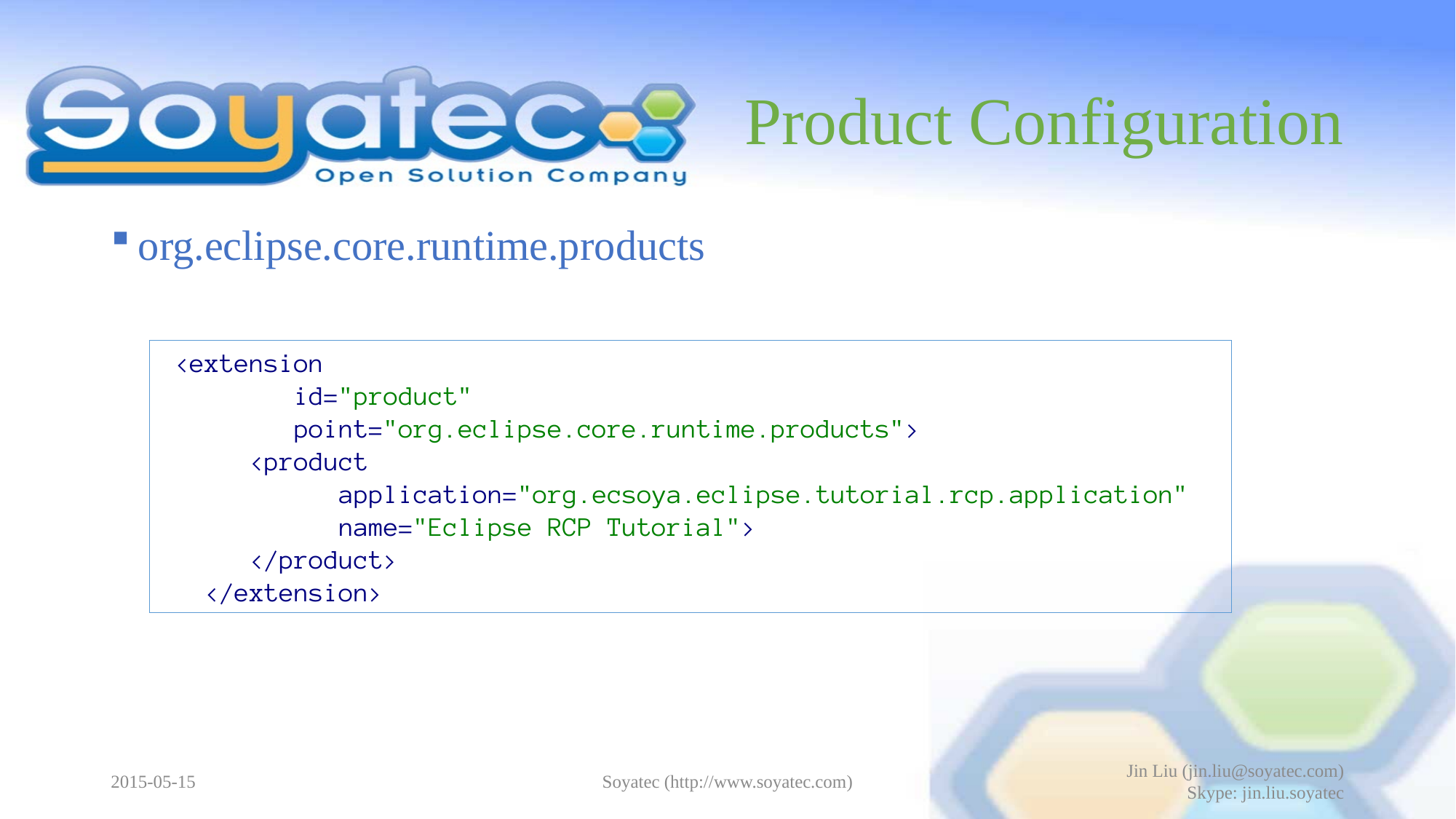

# Product Configuration
org.eclipse.core.runtime.products
 <extension
         id="product"
         point="org.eclipse.core.runtime.products">
      <product
            application="org.ecsoya.eclipse.tutorial.rcp.application"
            name="Eclipse RCP Tutorial">
      </product>
   </extension>
2015-05-15
Soyatec (http://www.soyatec.com)
Jin Liu (jin.liu@soyatec.com)
Skype: jin.liu.soyatec